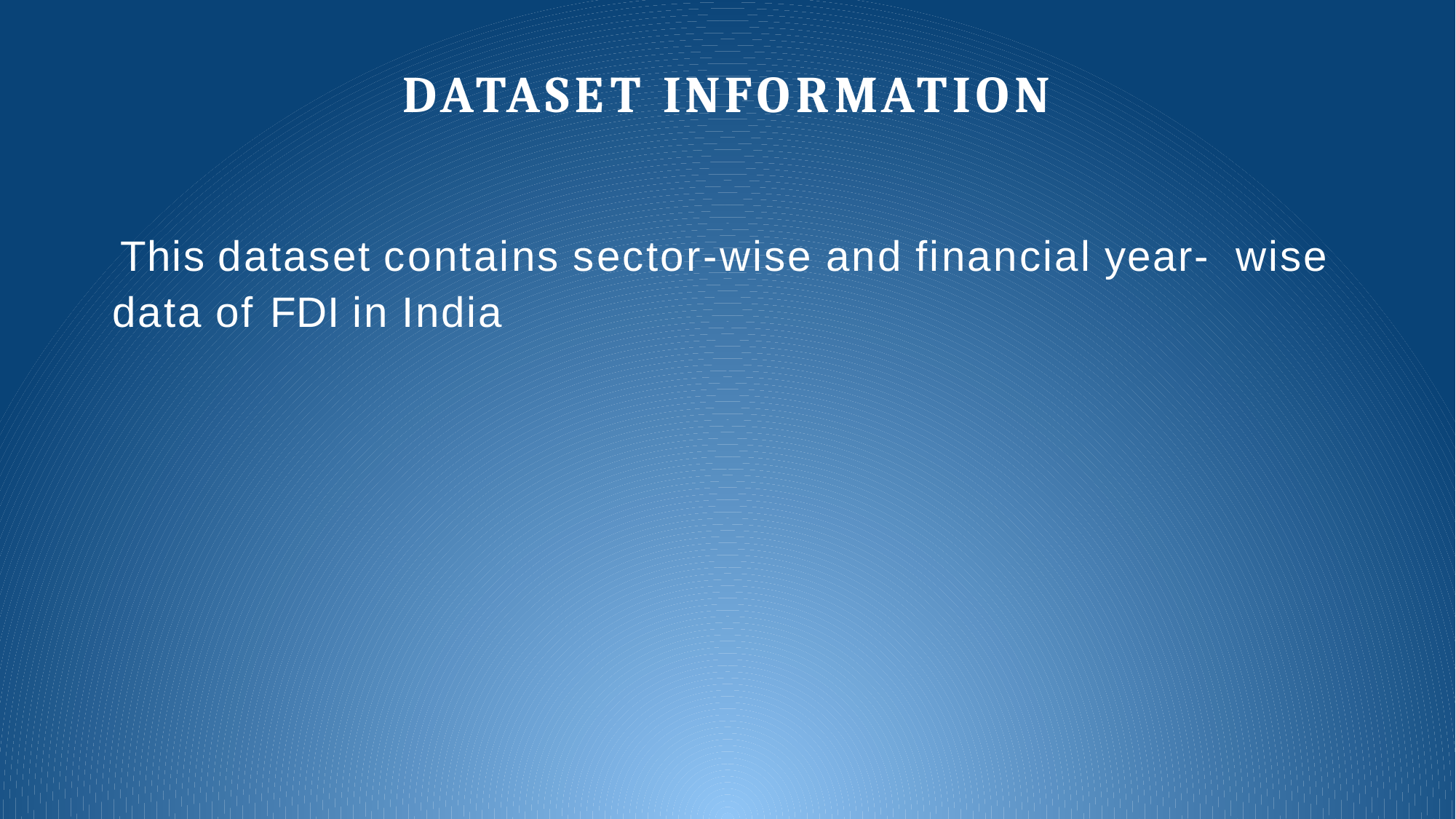

# DATASET INFORMATION
This dataset contains sector-wise and financial year-  wise data of FDI in India